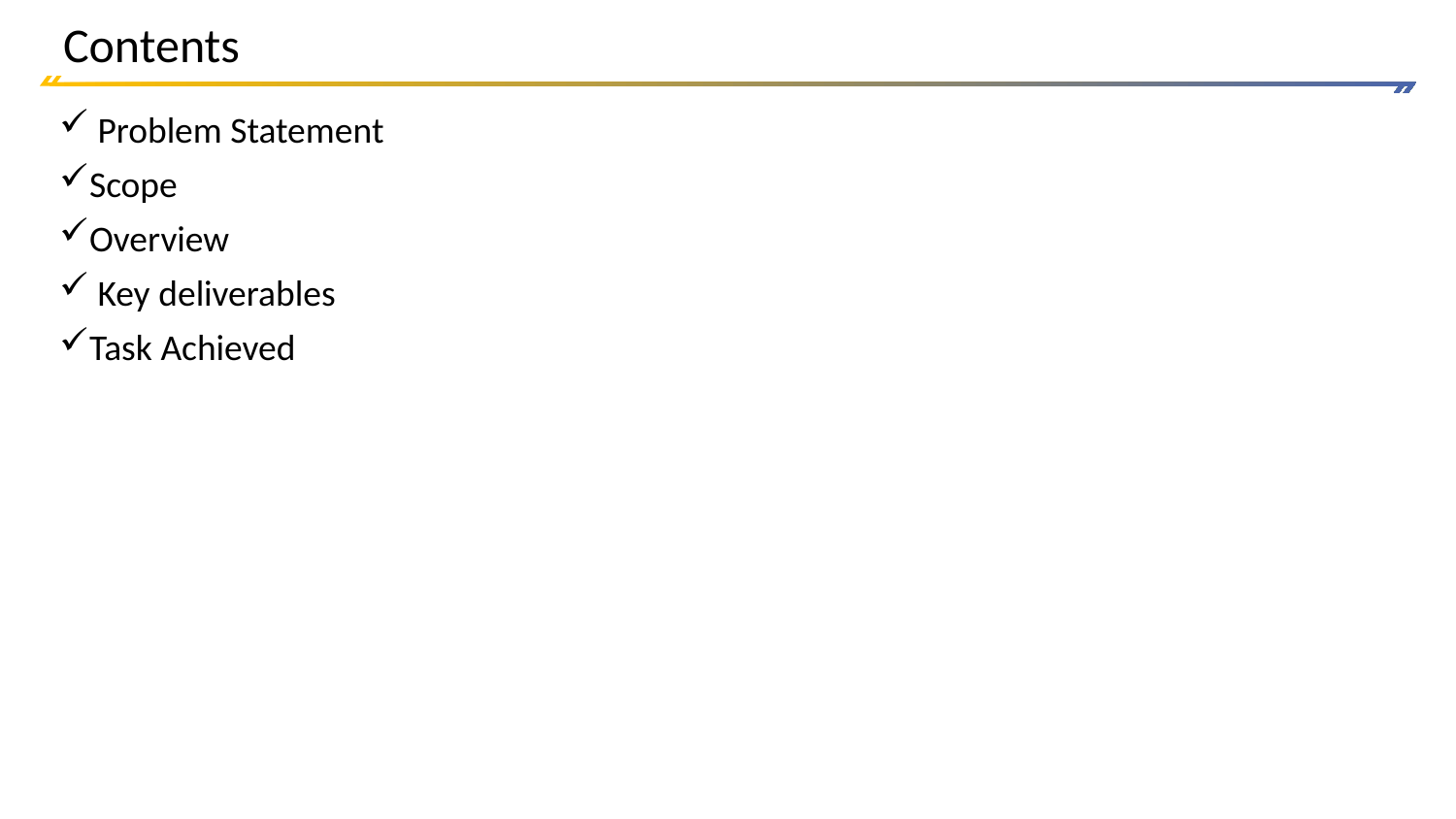

# Contents
 Problem Statement
Scope
Overview
 Key deliverables
Task Achieved